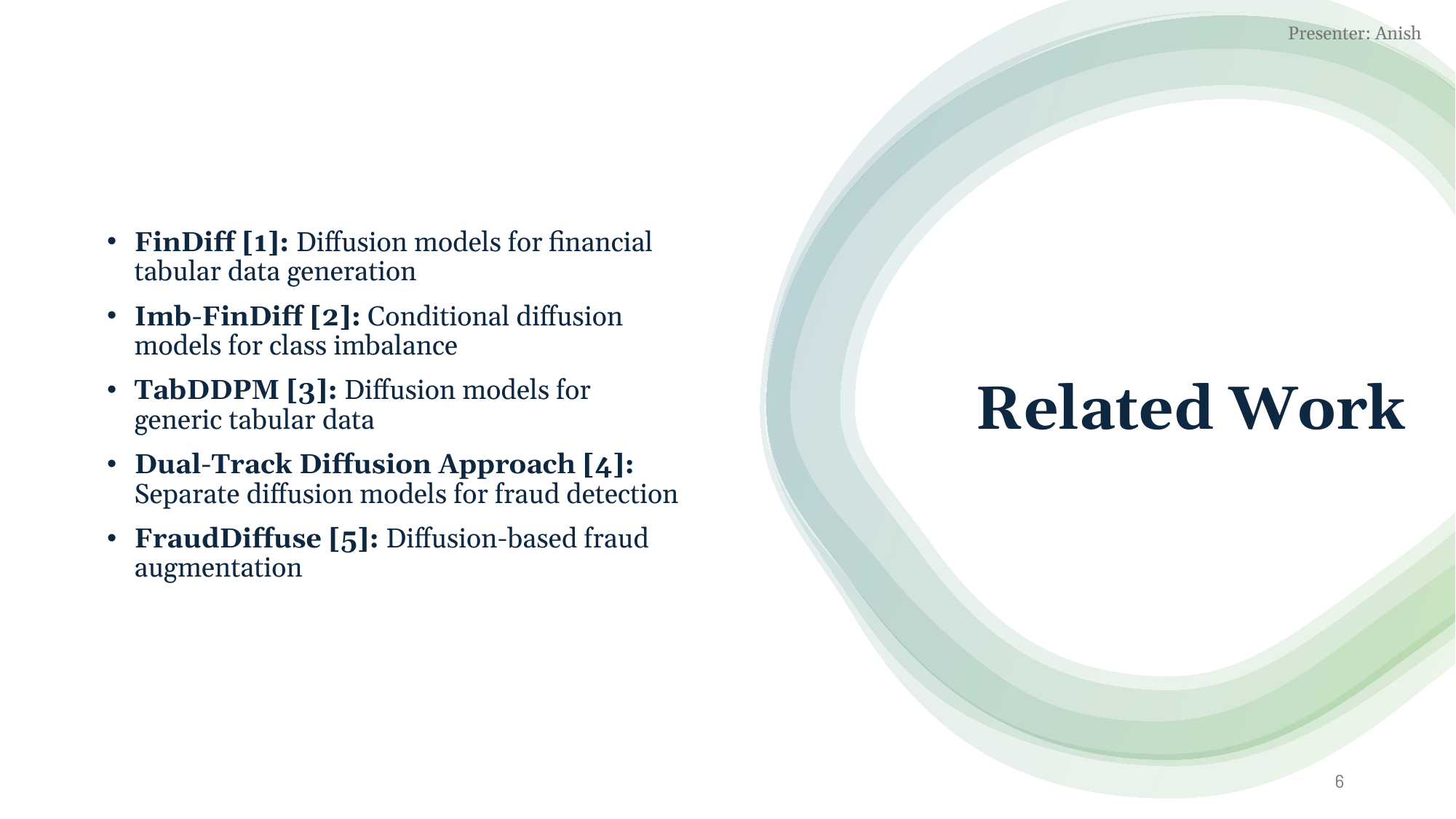

Presenter: Anish
FinDiff [1]: Diffusion models for financial tabular data generation
Imb-FinDiff [2]: Conditional diffusion models for class imbalance
TabDDPM [3]: Diffusion models for generic tabular data
Dual-Track Diffusion Approach [4]: Separate diffusion models for fraud detection
FraudDiffuse [5]: Diffusion-based fraud augmentation

# Related Work
6